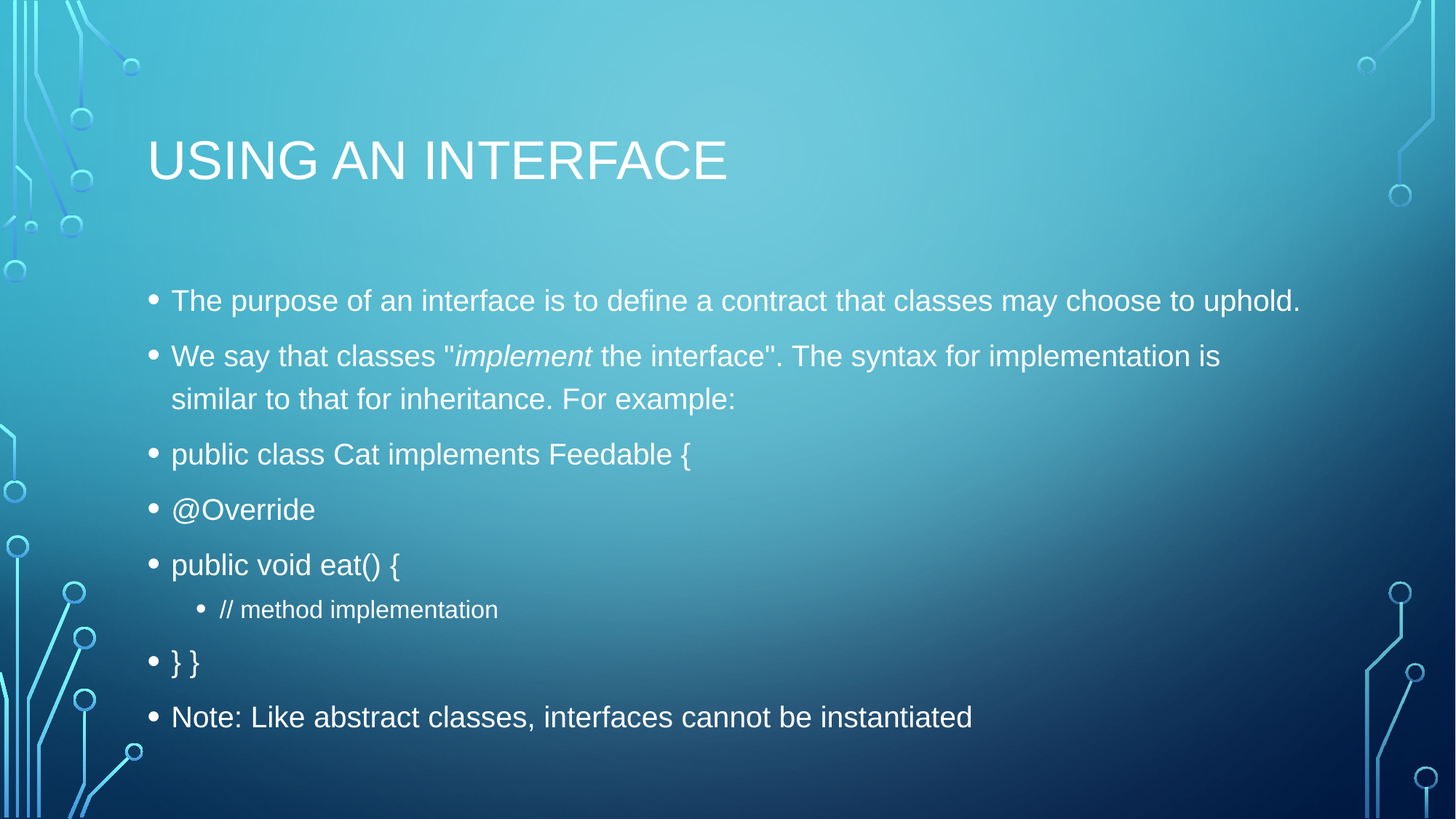

# Using an interface
The purpose of an interface is to define a contract that classes may choose to uphold.
We say that classes "implement the interface". The syntax for implementation is similar to that for inheritance. For example:
public class Cat implements Feedable {
@Override
public void eat() {
// method implementation
} }
Note: Like abstract classes, interfaces cannot be instantiated